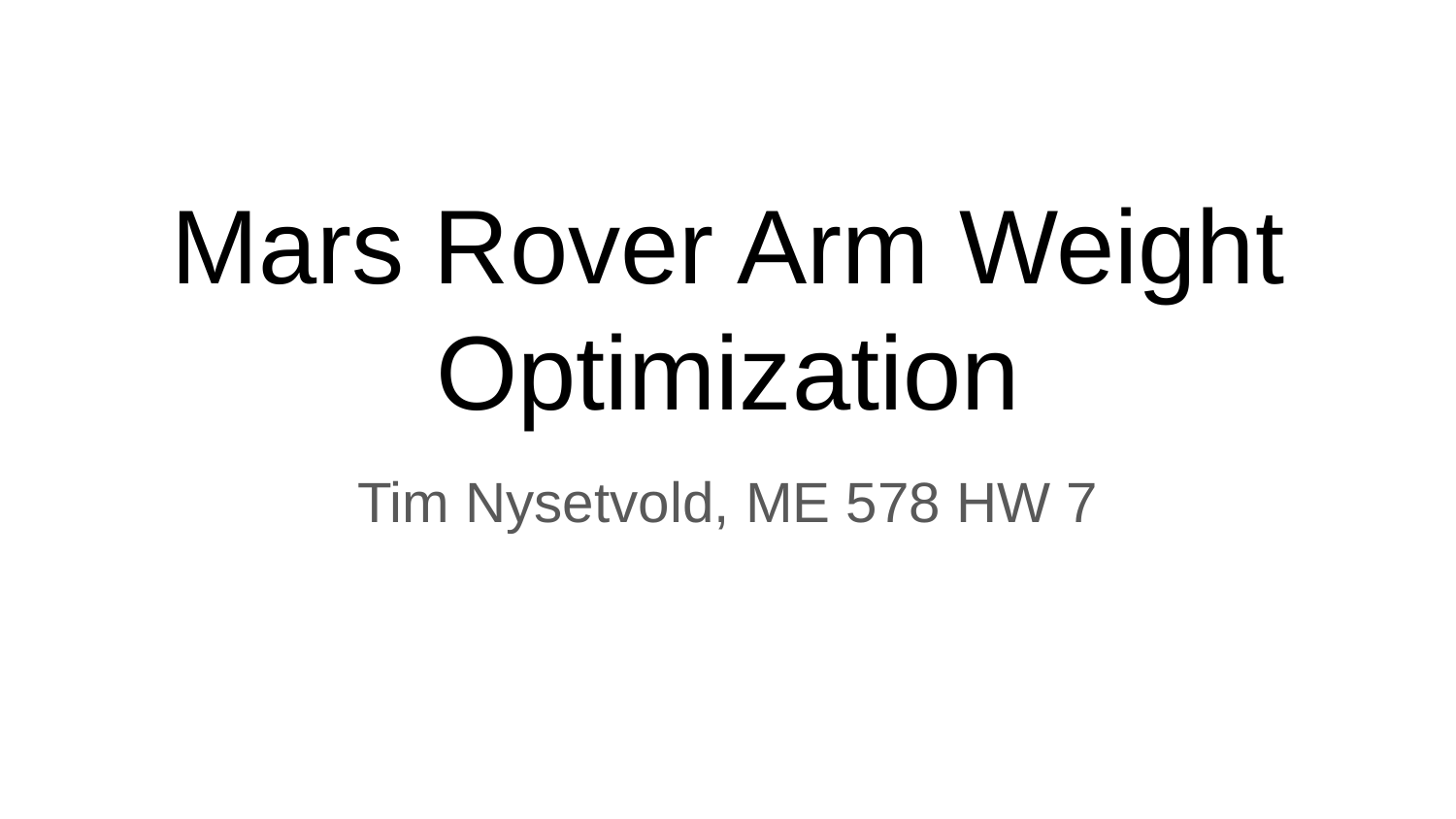

# Mars Rover Arm Weight Optimization
Tim Nysetvold, ME 578 HW 7